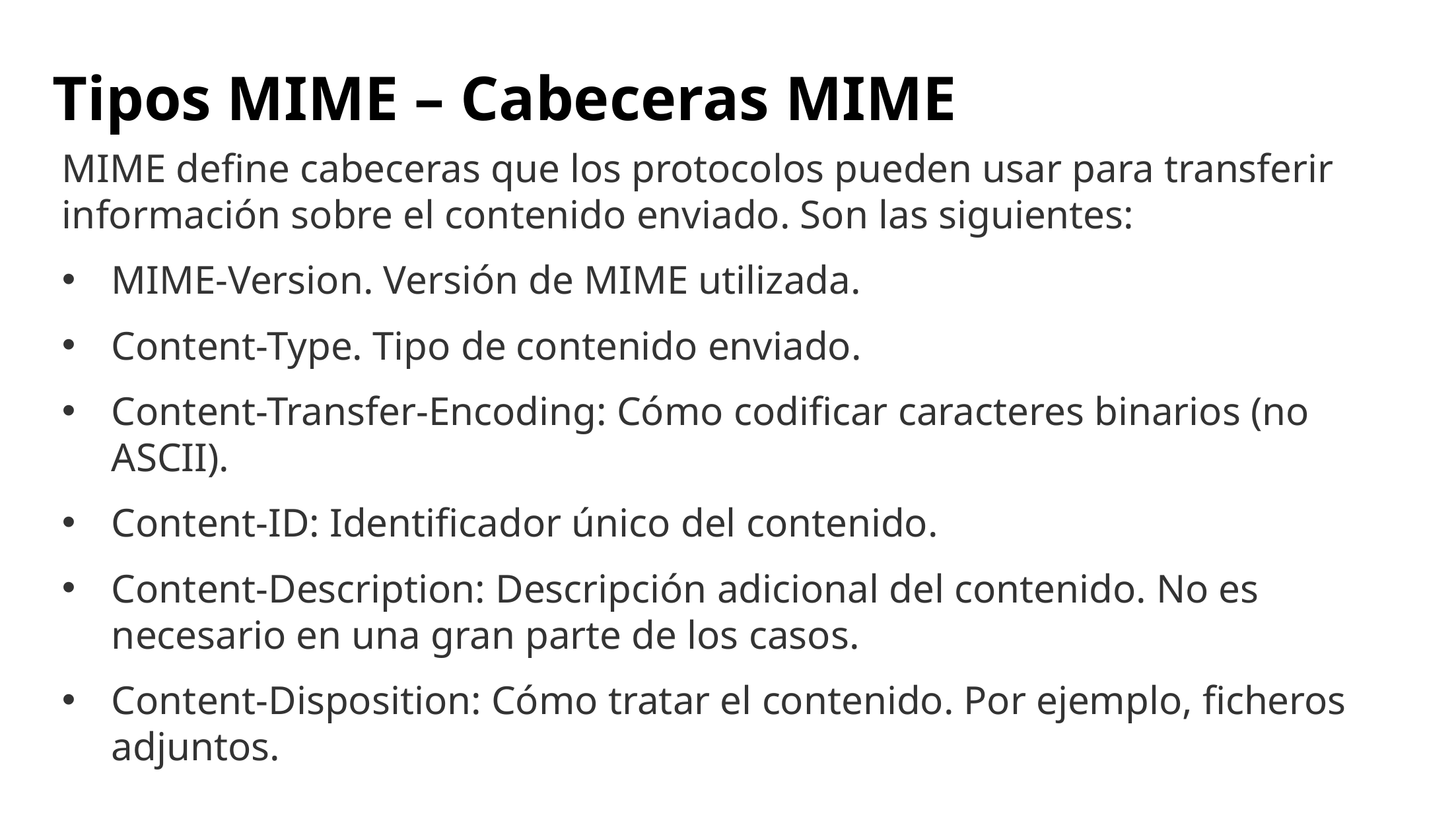

# Tipos MIME – Cabeceras MIME
MIME define cabeceras que los protocolos pueden usar para transferir información sobre el contenido enviado. Son las siguientes:
MIME-Version. Versión de MIME utilizada.
Content-Type. Tipo de contenido enviado.
Content-Transfer-Encoding: Cómo codificar caracteres binarios (no ASCII).
Content-ID: Identificador único del contenido.
Content-Description: Descripción adicional del contenido. No es necesario en una gran parte de los casos.
Content-Disposition: Cómo tratar el contenido. Por ejemplo, ficheros adjuntos.